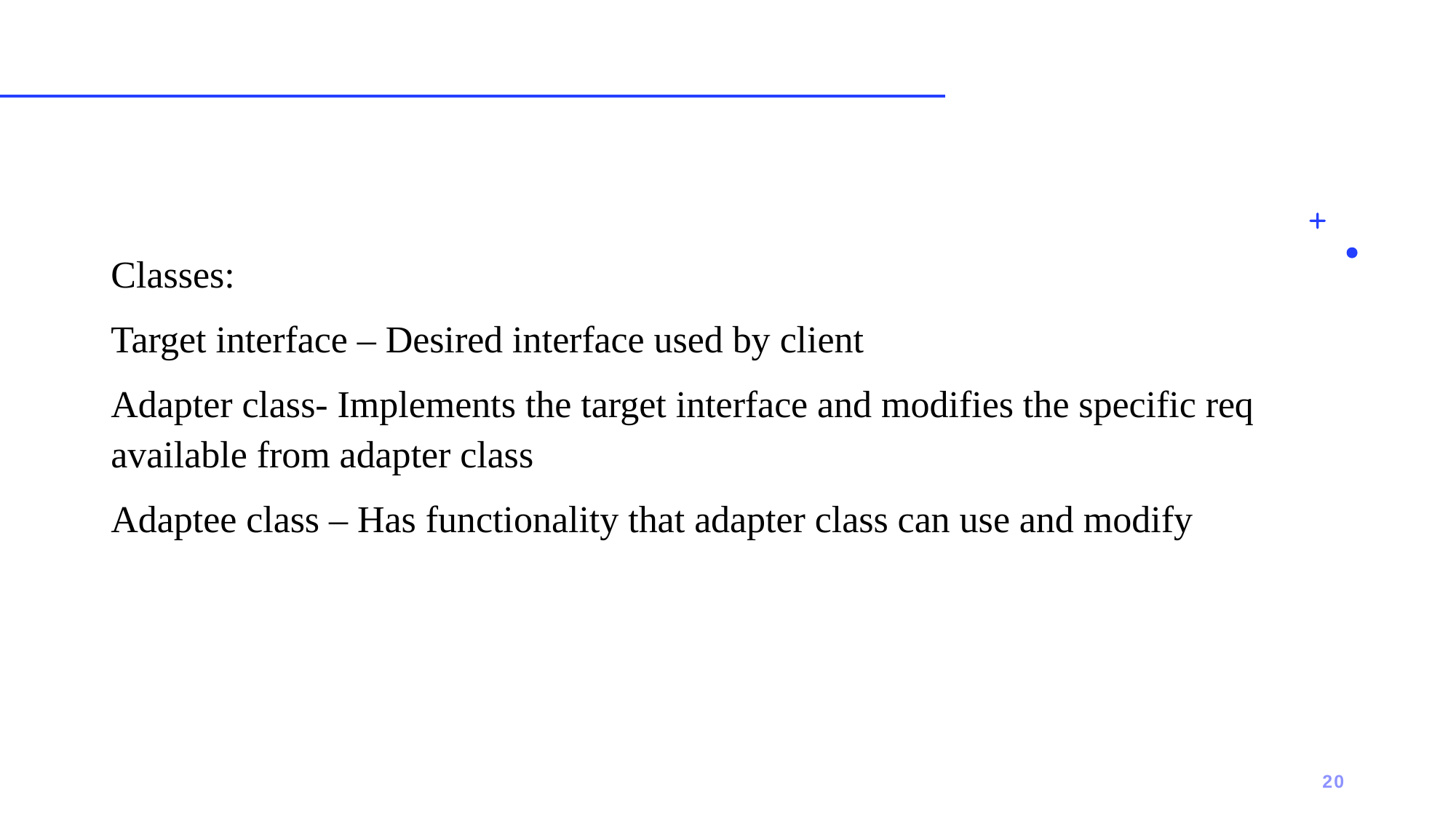

Classes:
Target interface – Desired interface used by client
Adapter class- Implements the target interface and modifies the specific req available from adapter class
Adaptee class – Has functionality that adapter class can use and modify
20